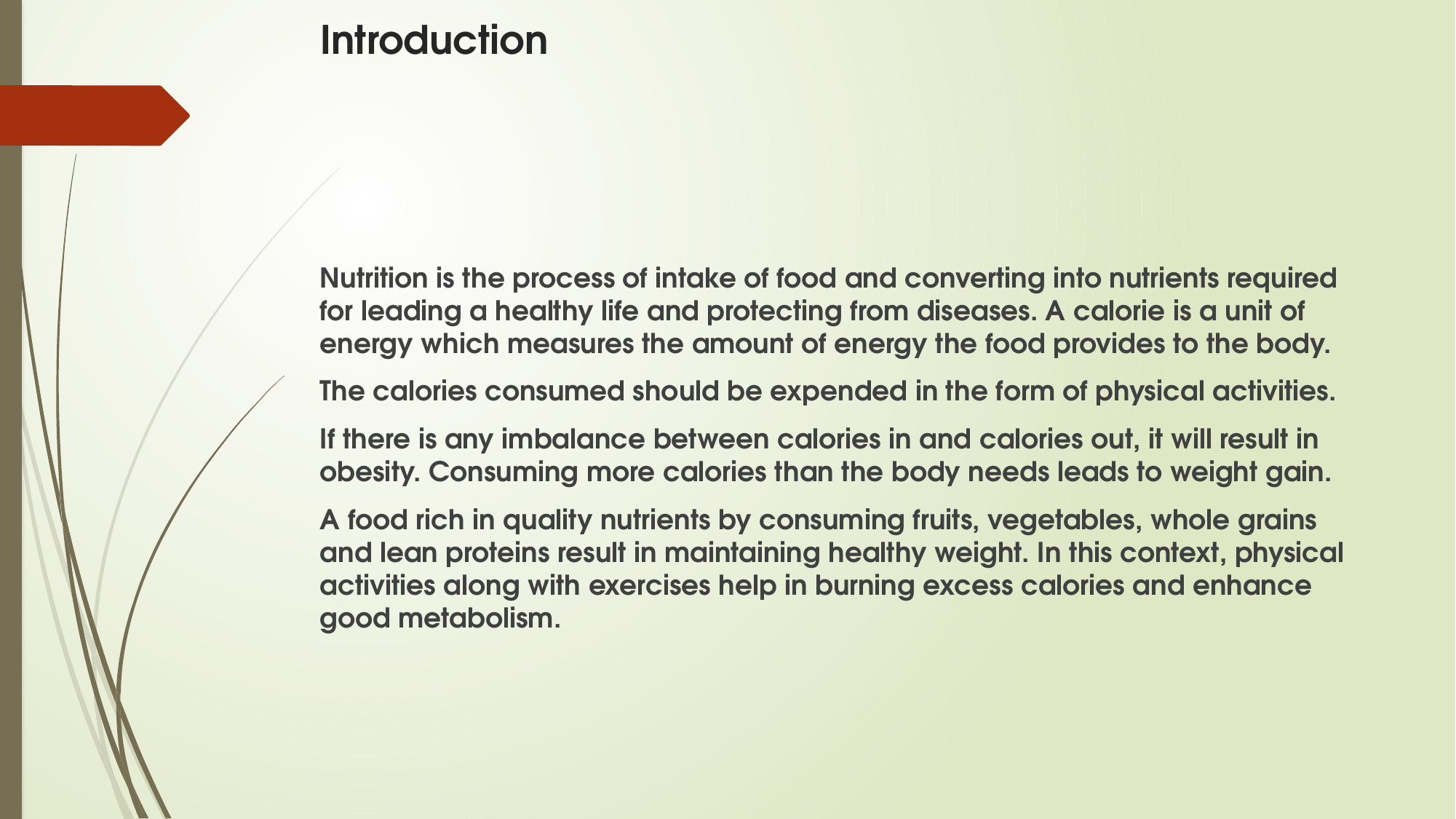

# Introduction
Nutrition is the process of intake of food and converting into nutrients required for leading a healthy life and protecting from diseases. A calorie is a unit of energy which measures the amount of energy the food provides to the body.
The calories consumed should be expended in the form of physical activities.
If there is any imbalance between calories in and calories out, it will result in obesity. Consuming more calories than the body needs leads to weight gain.
A food rich in quality nutrients by consuming fruits, vegetables, whole grains and lean proteins result in maintaining healthy weight. In this context, physical activities along with exercises help in burning excess calories and enhance good metabolism.